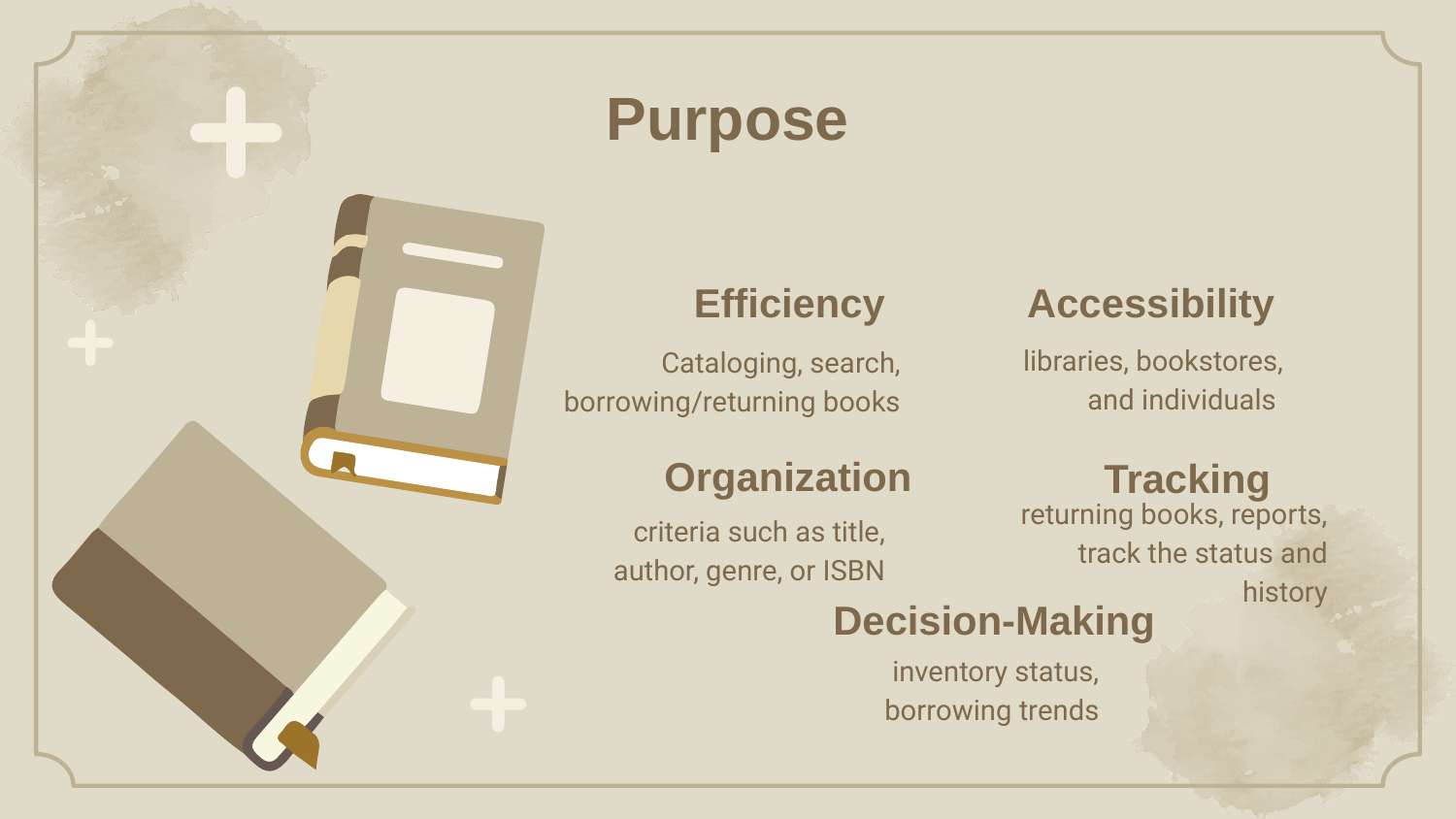

# Purpose

Efficiency
Accessibility

libraries, bookstores, and individuals
Cataloging, search, borrowing/returning books
Organization
Tracking
criteria such as title, author, genre, or ISBN
returning books, reports, track the status and history
Decision-Making
inventory status, borrowing trends